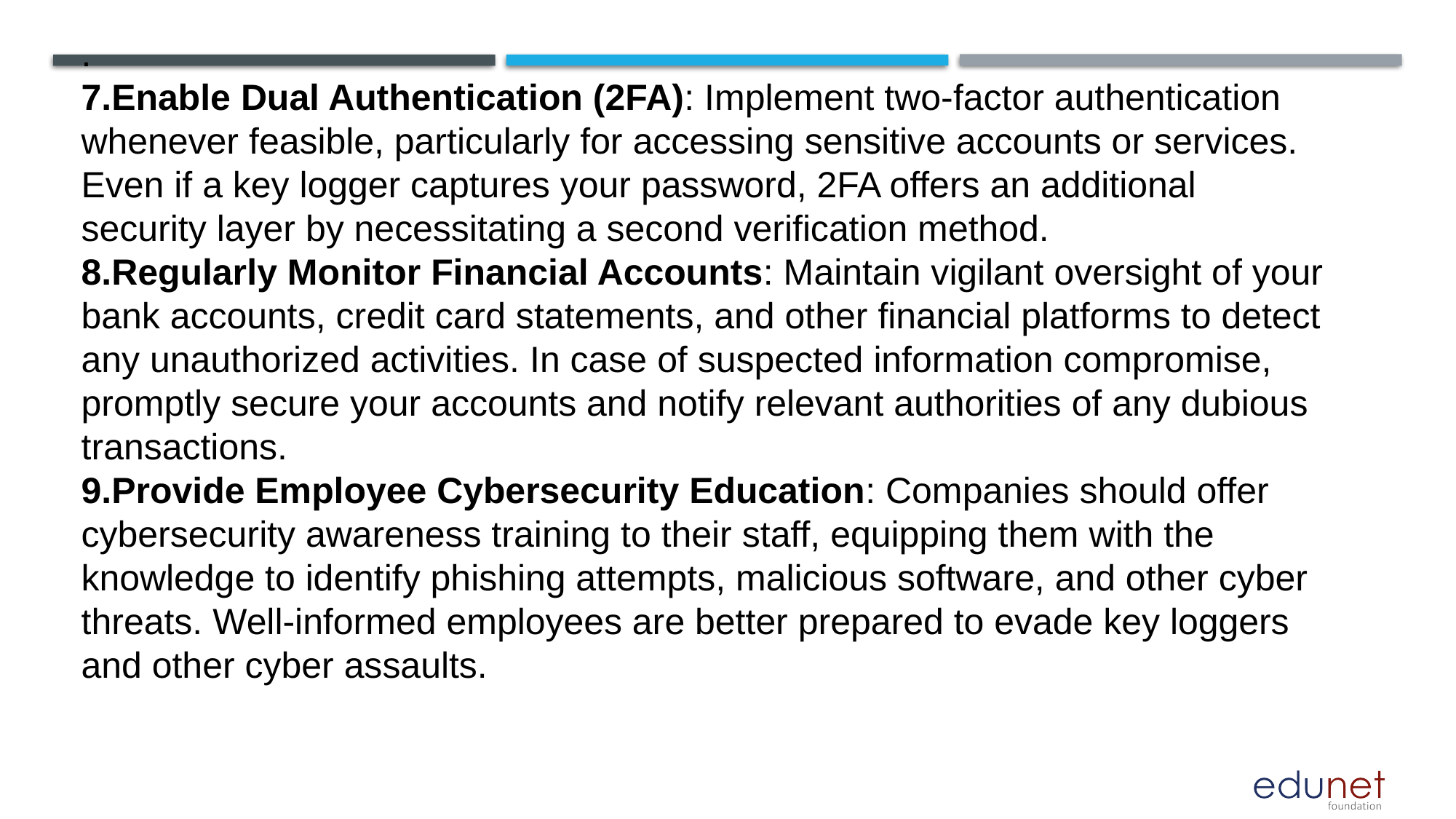

.
7.Enable Dual Authentication (2FA): Implement two-factor authentication whenever feasible, particularly for accessing sensitive accounts or services. Even if a key logger captures your password, 2FA offers an additional security layer by necessitating a second verification method.
8.Regularly Monitor Financial Accounts: Maintain vigilant oversight of your bank accounts, credit card statements, and other financial platforms to detect any unauthorized activities. In case of suspected information compromise, promptly secure your accounts and notify relevant authorities of any dubious transactions.
9.Provide Employee Cybersecurity Education: Companies should offer cybersecurity awareness training to their staff, equipping them with the knowledge to identify phishing attempts, malicious software, and other cyber threats. Well-informed employees are better prepared to evade key loggers and other cyber assaults.